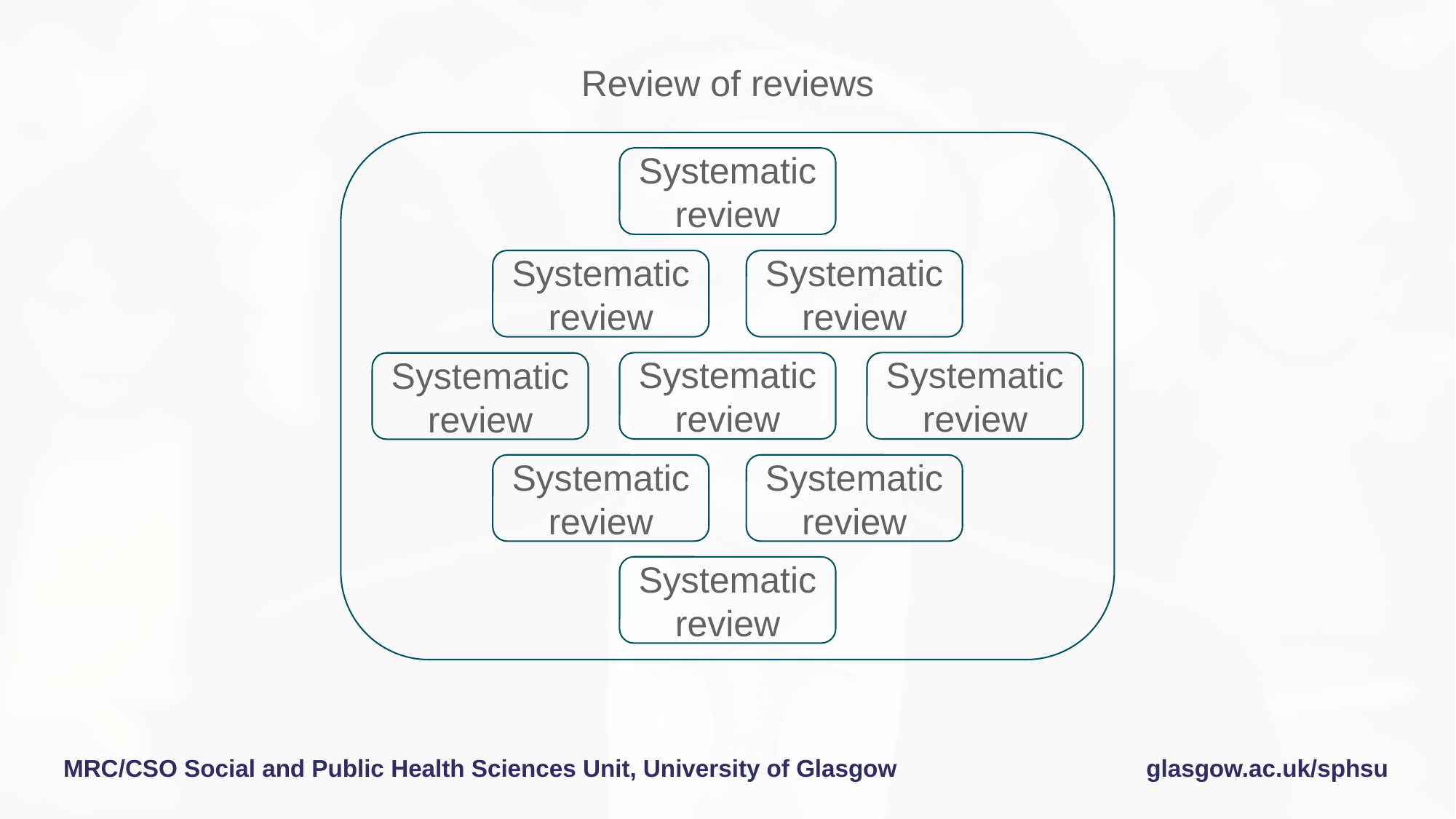

Review of reviews

Systematic review
Systematic review
Systematic review
Systematic review
Systematic review
Systematic review
Systematic review
Systematic review
Systematic review